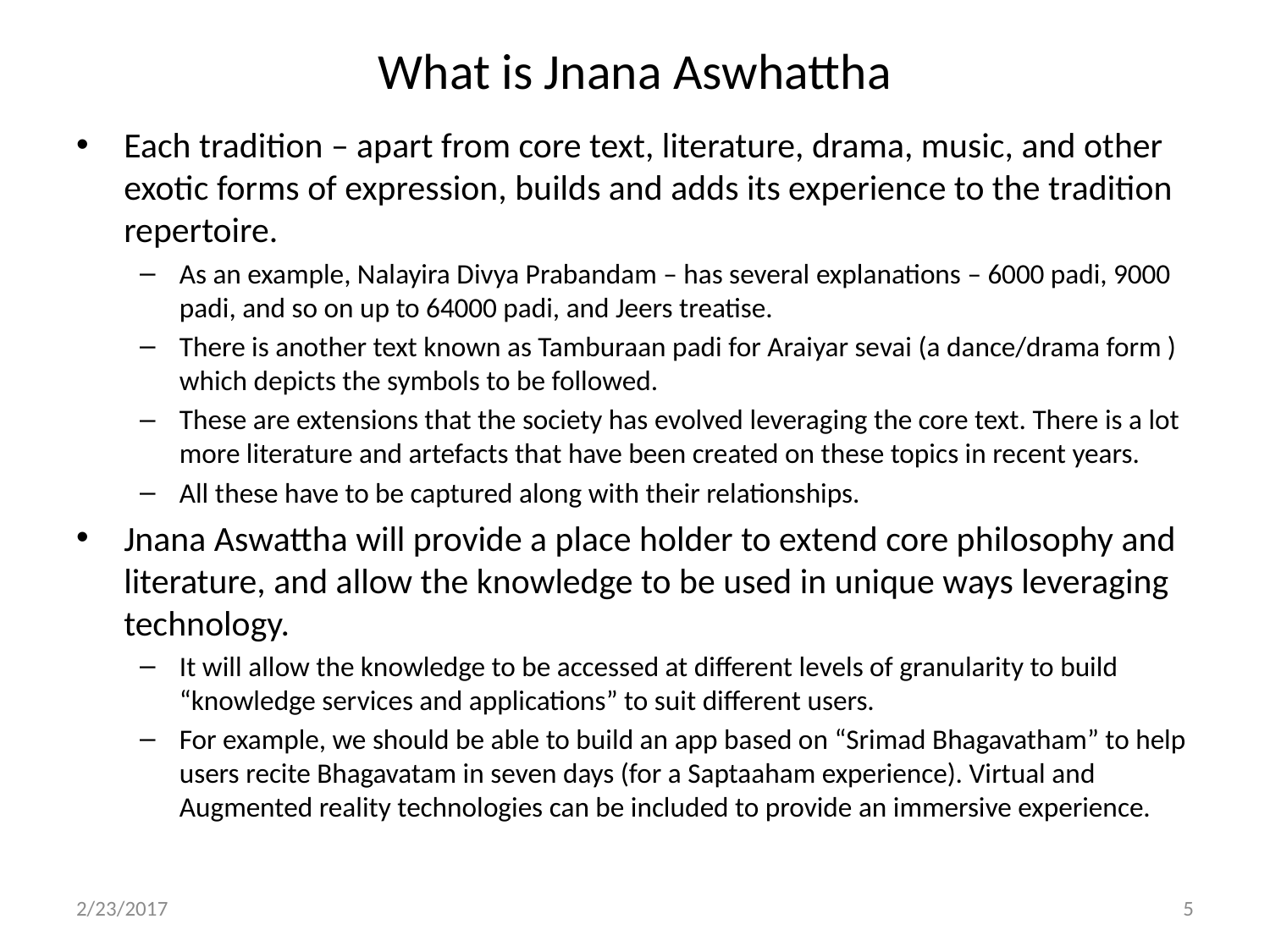

# What is Jnana Aswhattha
Each tradition – apart from core text, literature, drama, music, and other exotic forms of expression, builds and adds its experience to the tradition repertoire.
As an example, Nalayira Divya Prabandam – has several explanations – 6000 padi, 9000 padi, and so on up to 64000 padi, and Jeers treatise.
There is another text known as Tamburaan padi for Araiyar sevai (a dance/drama form ) which depicts the symbols to be followed.
These are extensions that the society has evolved leveraging the core text. There is a lot more literature and artefacts that have been created on these topics in recent years.
All these have to be captured along with their relationships.
Jnana Aswattha will provide a place holder to extend core philosophy and literature, and allow the knowledge to be used in unique ways leveraging technology.
It will allow the knowledge to be accessed at different levels of granularity to build “knowledge services and applications” to suit different users.
For example, we should be able to build an app based on “Srimad Bhagavatham” to help users recite Bhagavatam in seven days (for a Saptaaham experience). Virtual and Augmented reality technologies can be included to provide an immersive experience.

2/23/2017
5